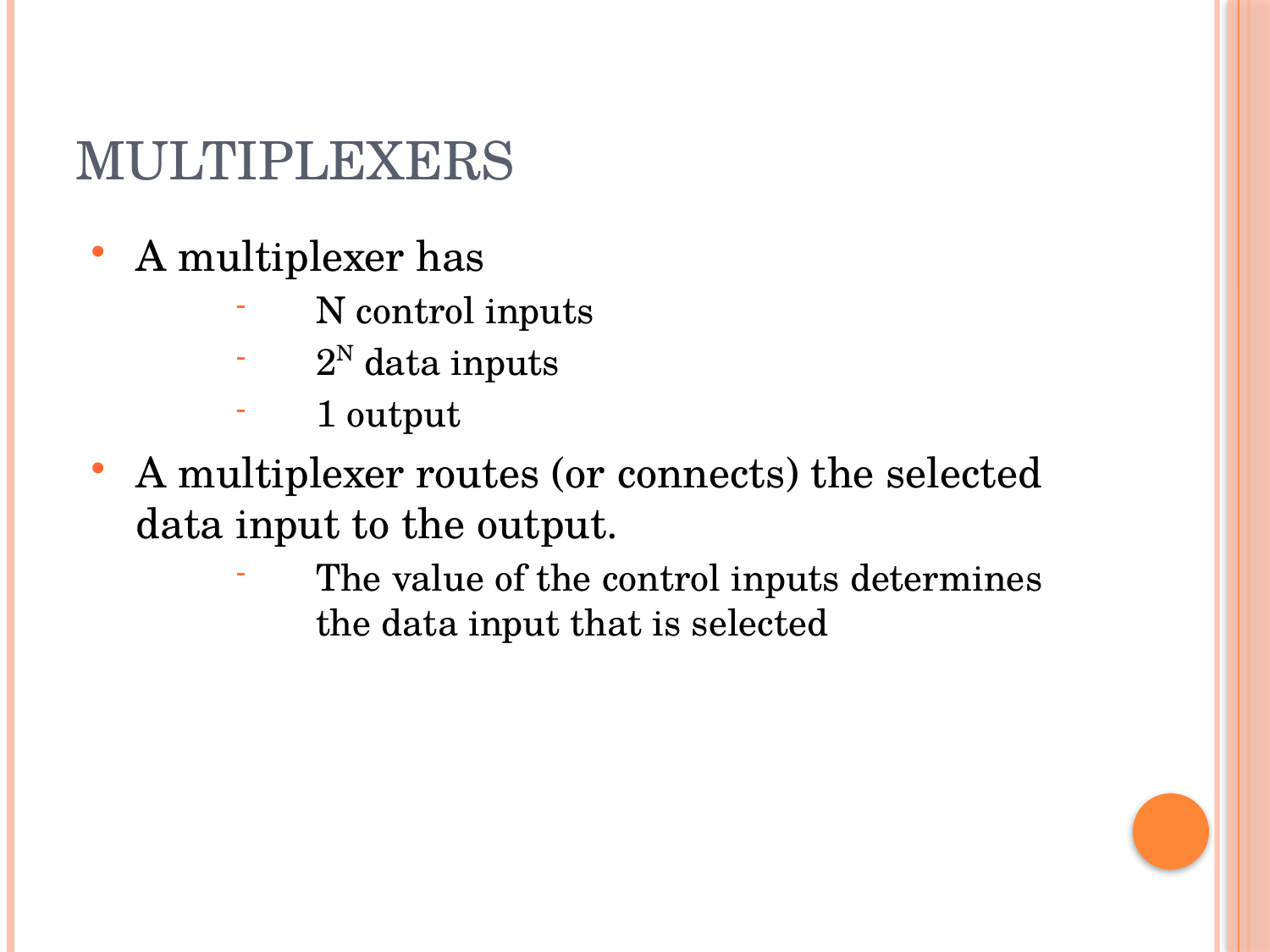

# Multiplexers
A multiplexer has
N control inputs
2N data inputs
1 output
A multiplexer routes (or connects) the selected data input to the output.
The value of the control inputs determines the data input that is selected